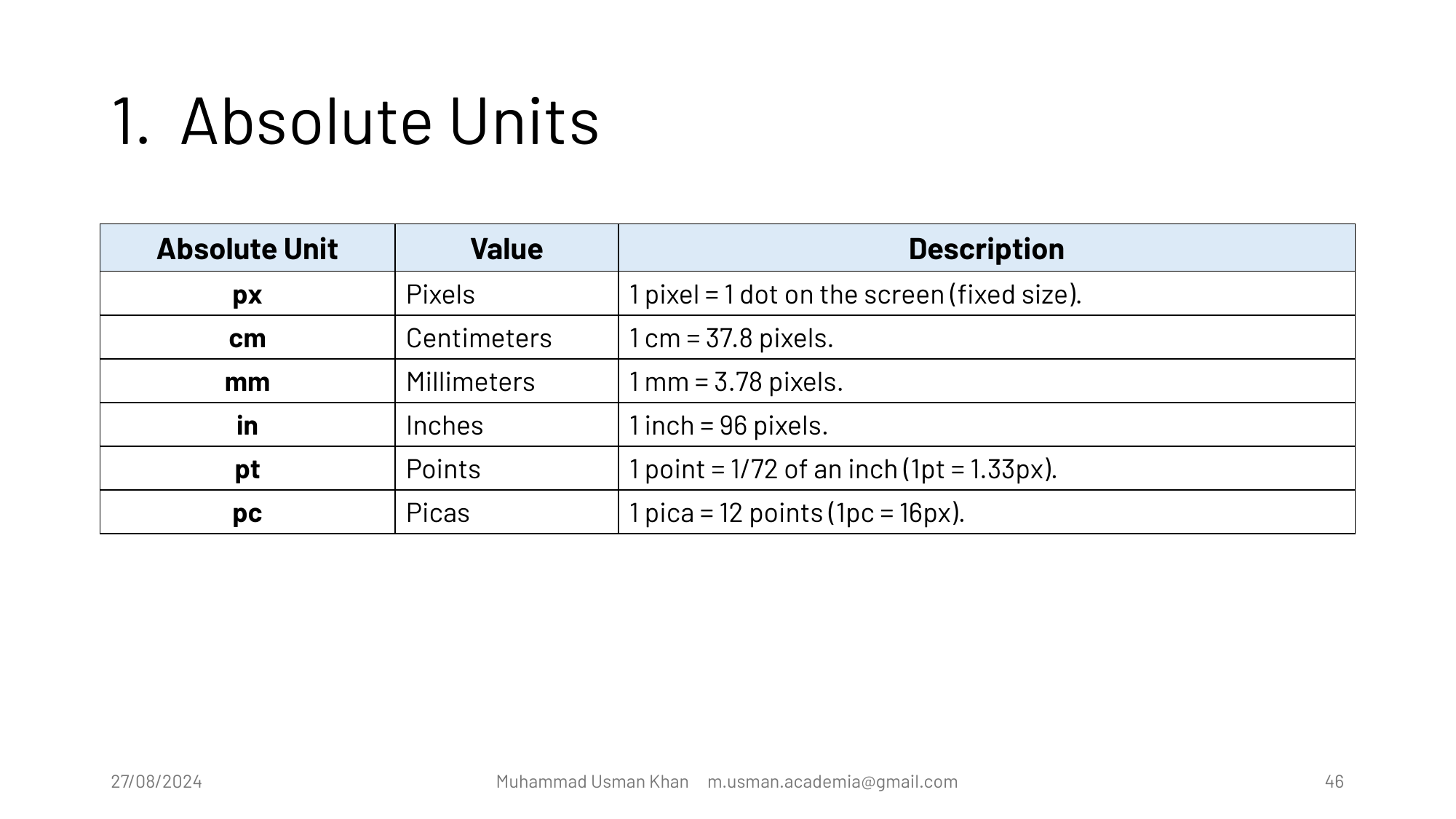

# 1.  Absolute Units
| Absolute Unit | Value | Description |
| --- | --- | --- |
| px | Pixels | 1 pixel = 1 dot on the screen (fixed size). |
| cm | Centimeters | 1 cm = 37.8 pixels. |
| mm | Millimeters | 1 mm = 3.78 pixels. |
| in | Inches | 1 inch = 96 pixels. |
| pt | Points | 1 point = 1/72 of an inch (1pt = 1.33px). |
| pc | Picas | 1 pica = 12 points (1pc = 16px). |
27/08/2024
Muhammad Usman Khan     m.usman.academia@gmail.com
46